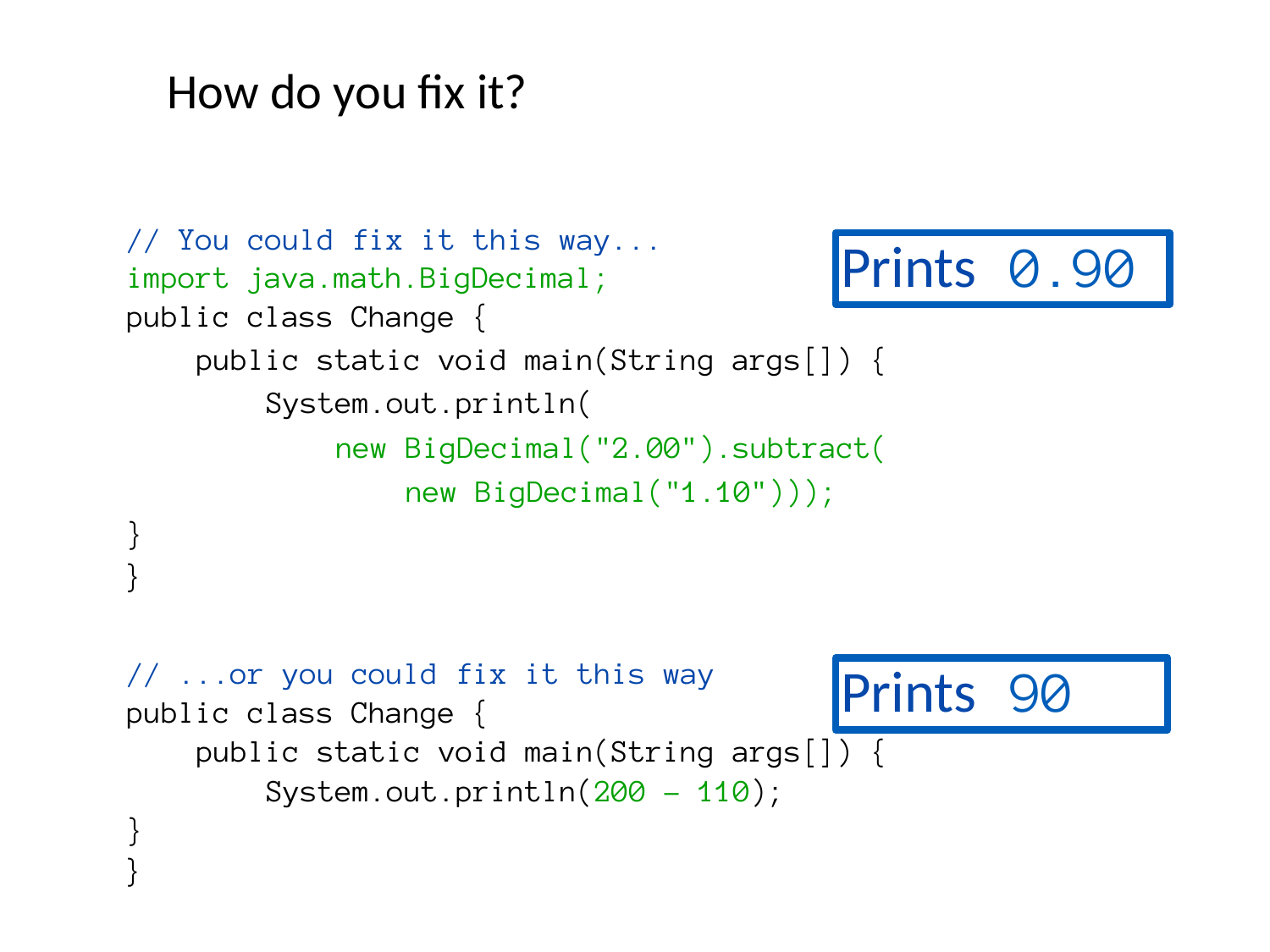

How do you ﬁx it?
// You could fix it this way... import java.math.BigDecimal; public class Change {
Prints	0.90

public static void main(String args[]) { System.out.println(
new BigDecimal("2.00").subtract( new BigDecimal("1.10")));
}
}
// ...or you could fix it this way
public class Change {
Prints	90

public static void main(String args[]) { System.out.println(200 - 110);
}
}